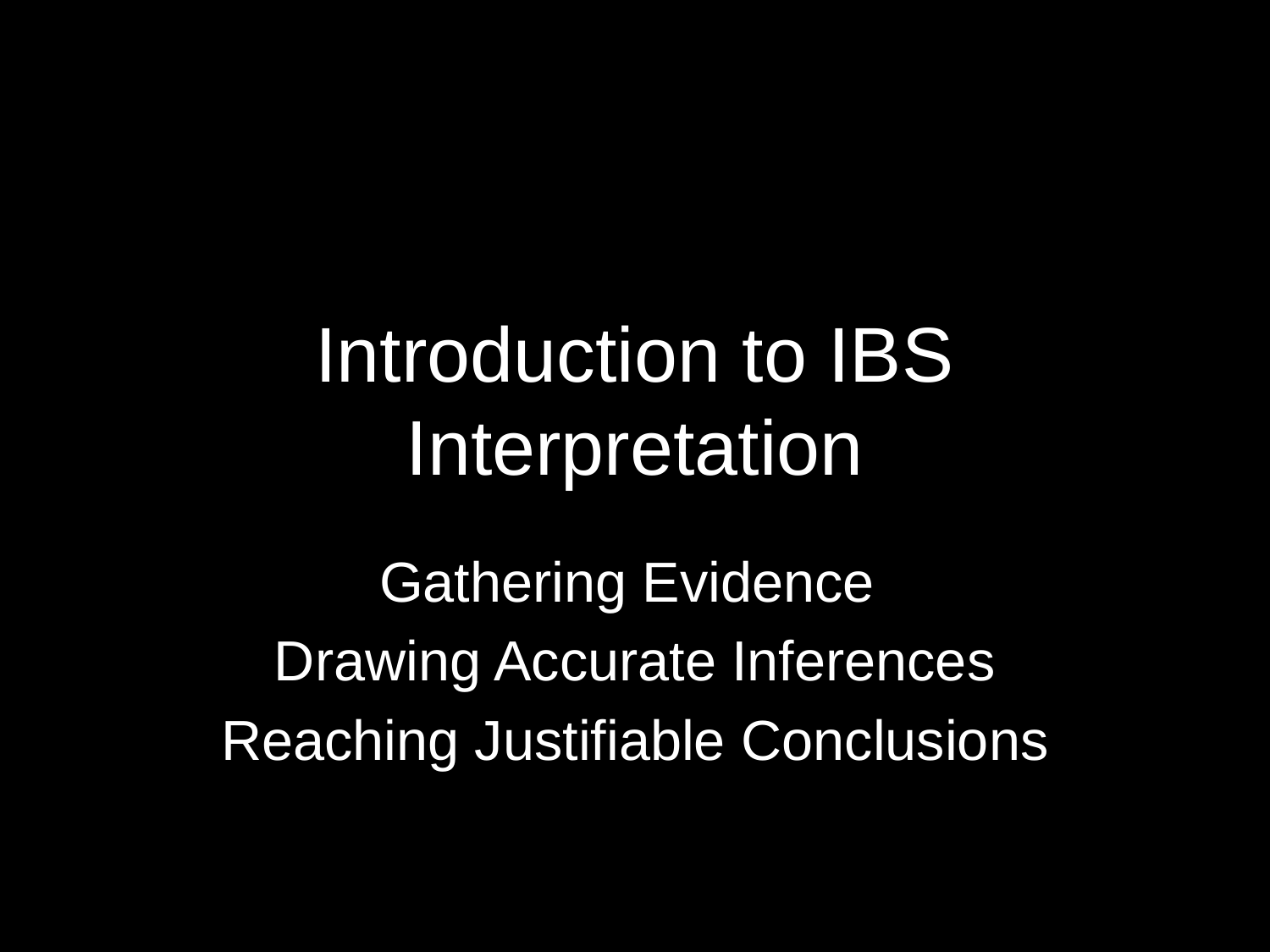

# Introduction to IBS Interpretation
Gathering Evidence
Drawing Accurate Inferences
Reaching Justifiable Conclusions